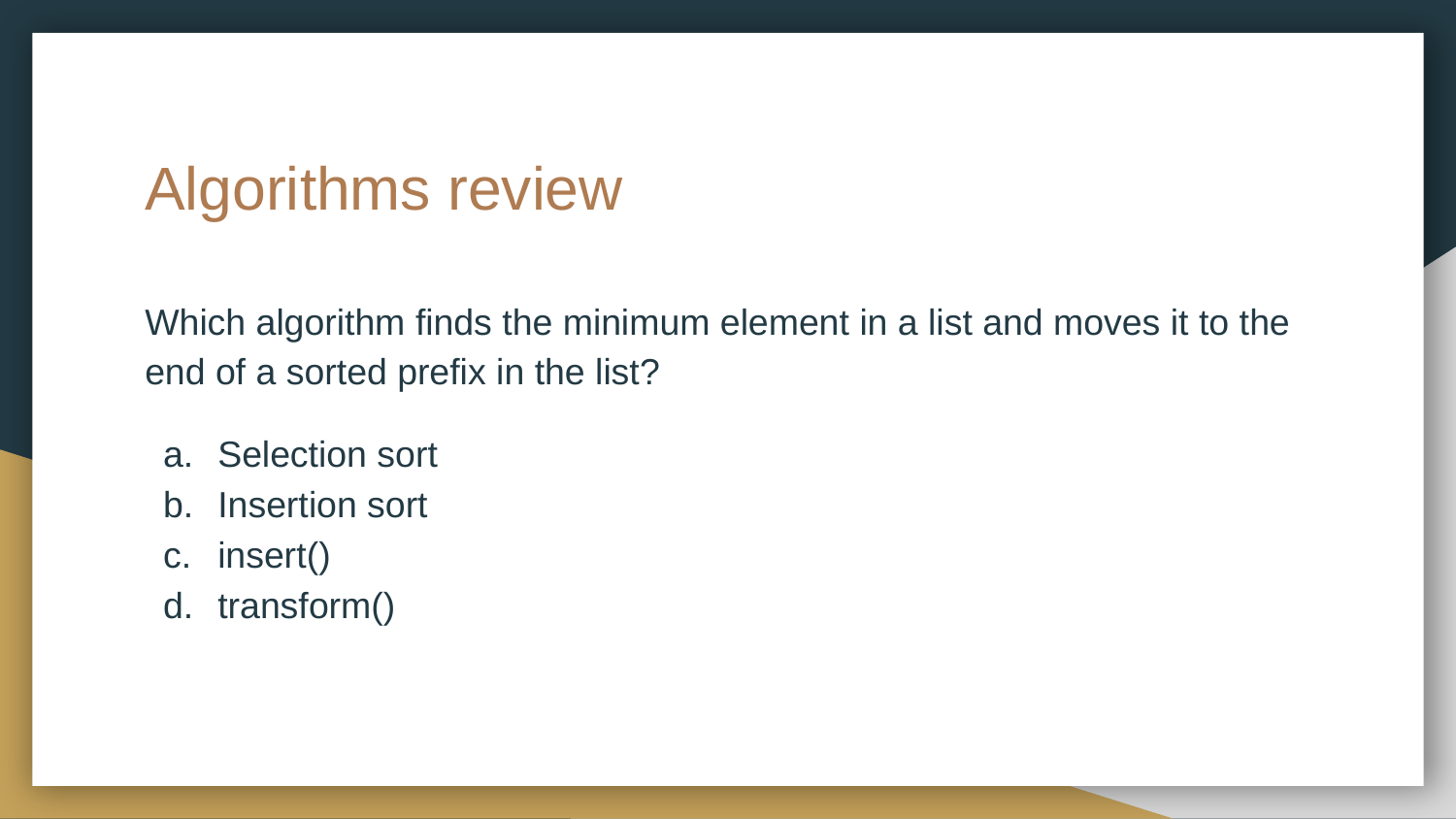

# Algorithms review
Which algorithm finds the minimum element in a list and moves it to the end of a sorted prefix in the list?
Selection sort
Insertion sort
insert()
transform()